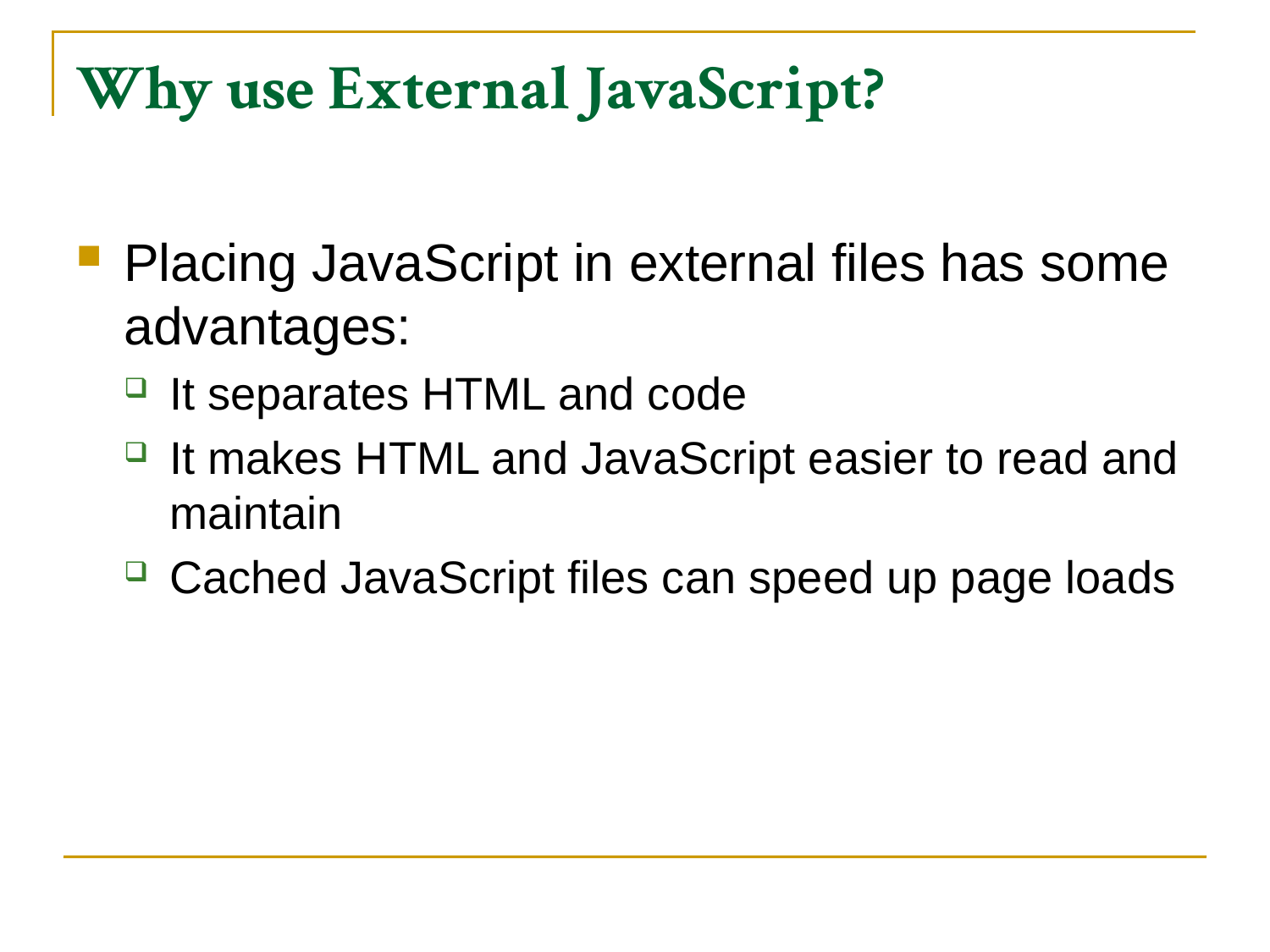

# Why use External JavaScript?
Placing JavaScript in external files has some advantages:
It separates HTML and code
It makes HTML and JavaScript easier to read and maintain
Cached JavaScript files can speed up page loads